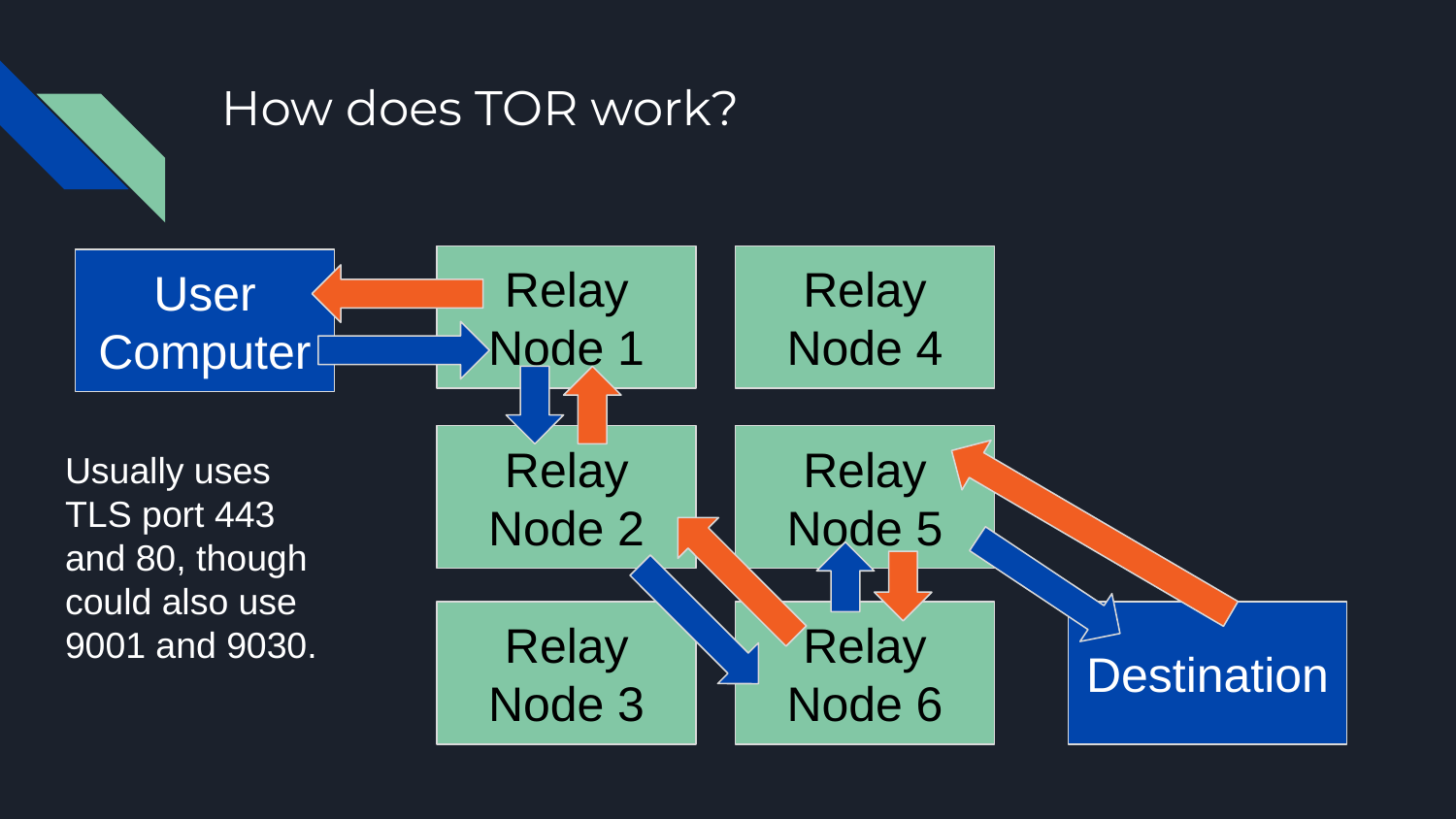

# How does TOR work?
Relay Node 1
Relay Node 4
User Computer

Relay Node 2
Relay Node 5
Usually uses TLS port 443 and 80, though could also use 9001 and 9030.

Relay Node 3
Relay Node 6
Destination